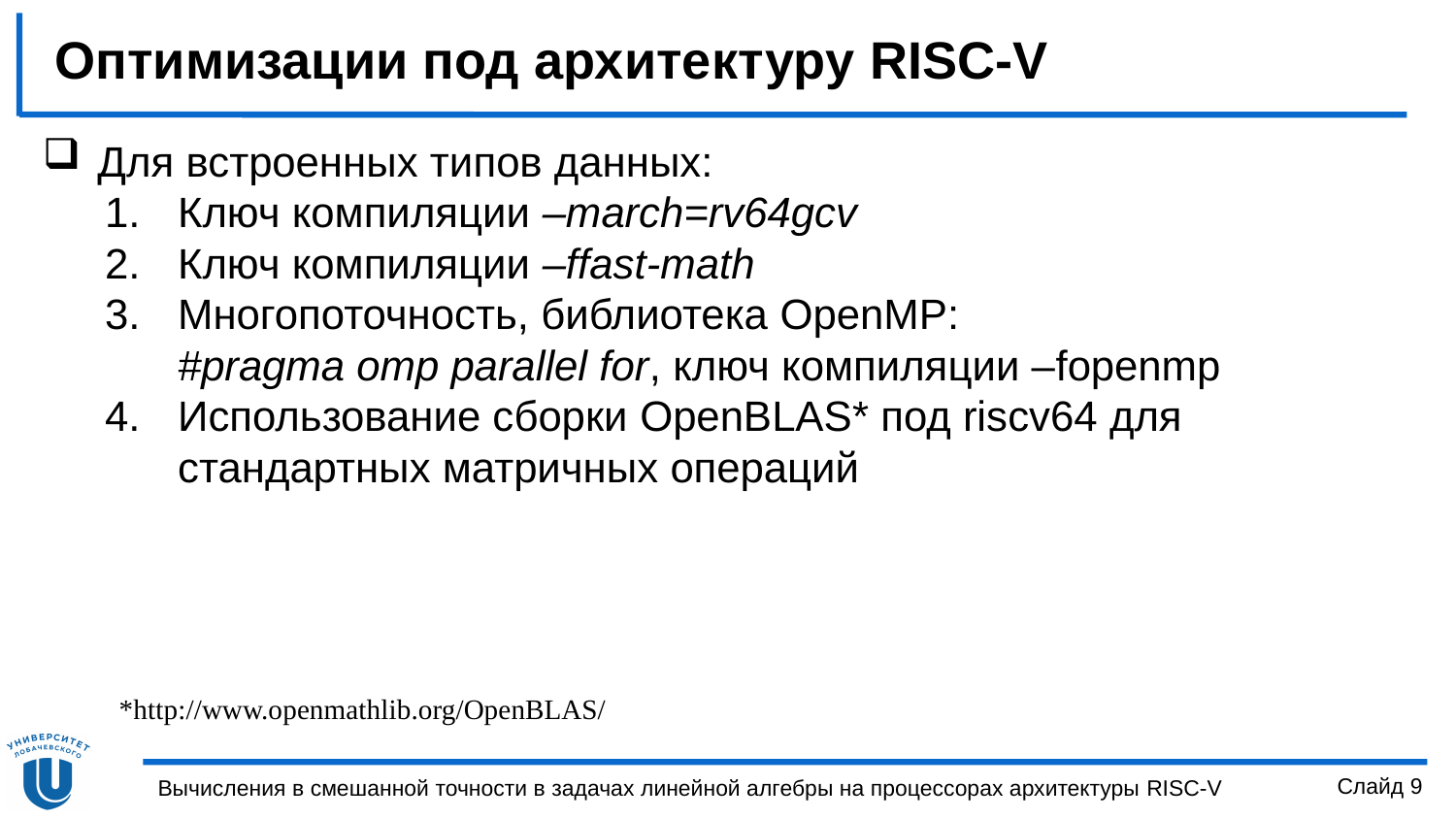

# Оптимизации под архитектуру RISC-V
Для встроенных типов данных:
Ключ компиляции –march=rv64gcv
Ключ компиляции –ffast-math
Многопоточность, библиотека OpenMP:
#pragma omp parallel for, ключ компиляции –fopenmp
Использование сборки OpenBLAS* под riscv64 для стандартных матричных операций

*http://www.openmathlib.org/OpenBLAS/
Слайд 9
Вычисления в смешанной точности в задачах линейной алгебры на процессорах архитектуры RISC-V